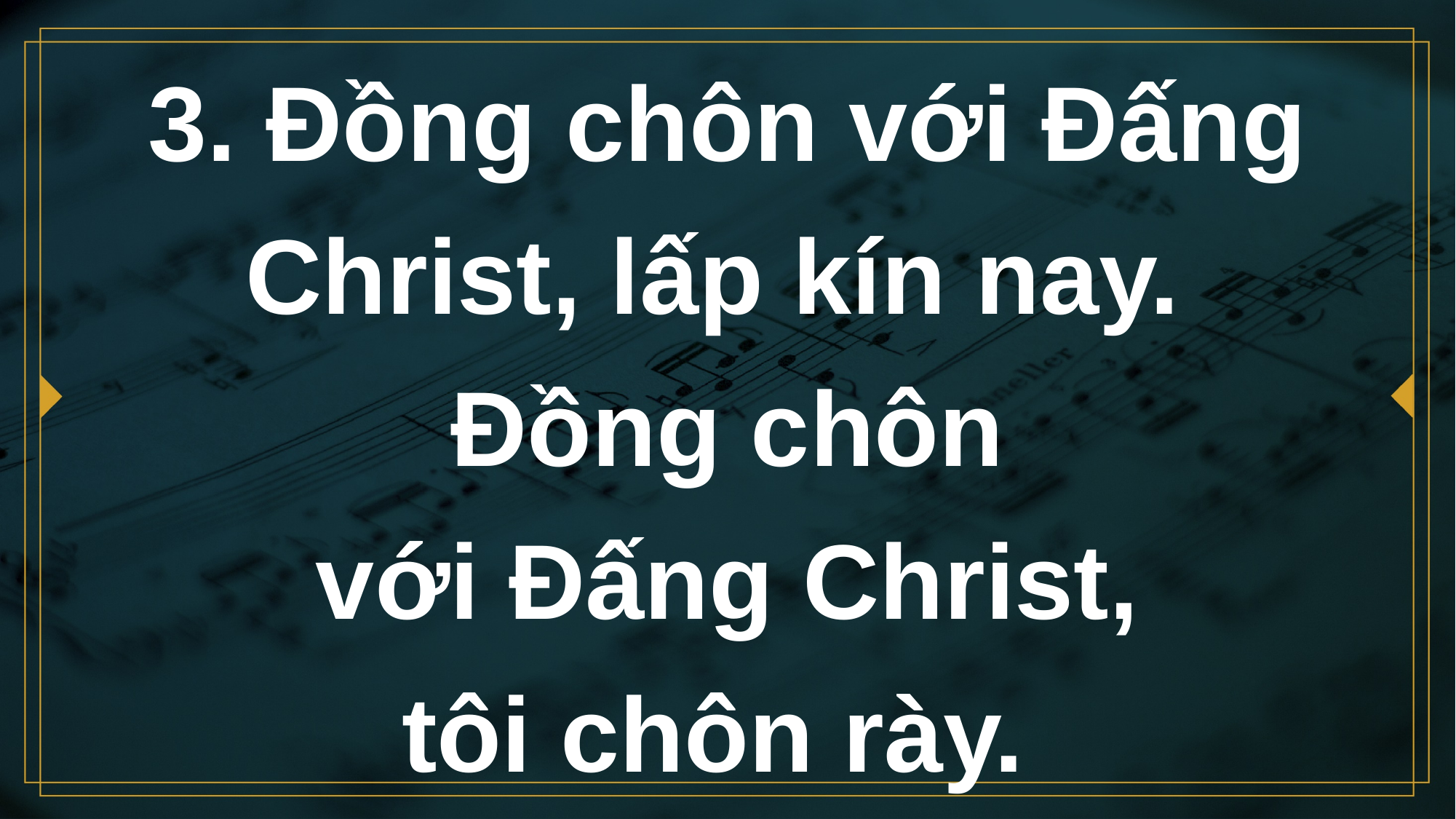

# 3. Đồng chôn với Đấng Christ, lấp kín nay. Đồng chôn với Đấng Christ, tôi chôn rày.